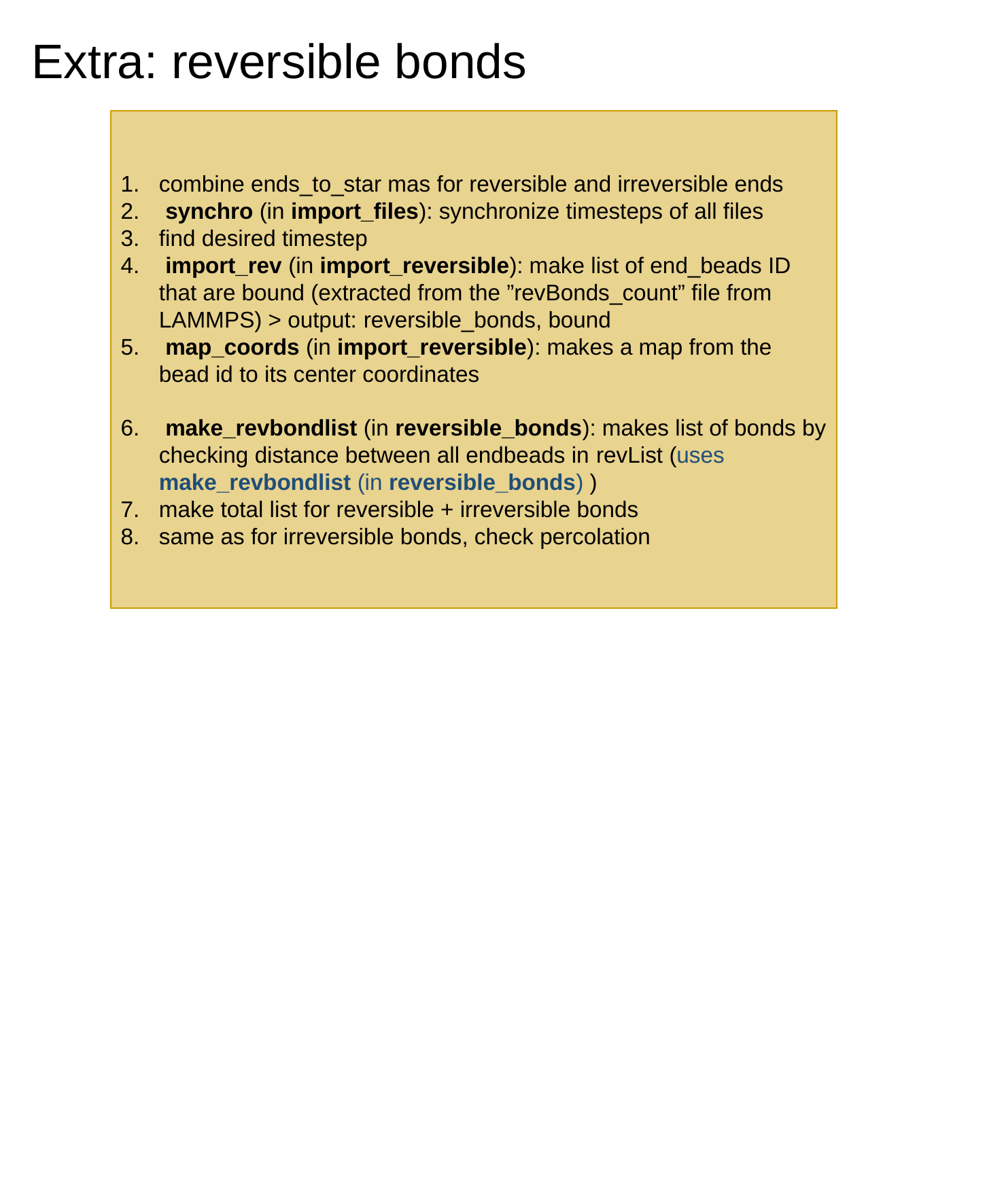

# Extra: reversible bonds
combine ends_to_star mas for reversible and irreversible ends
 synchro (in import_files): synchronize timesteps of all files
find desired timestep
 import_rev (in import_reversible): make list of end_beads ID that are bound (extracted from the ”revBonds_count” file from LAMMPS) > output: reversible_bonds, bound
 map_coords (in import_reversible): makes a map from the bead id to its center coordinates

 make_revbondlist (in ﻿reversible_bonds): makes list of bonds by checking distance between all endbeads in revList (uses make_revbondlist (in ﻿reversible_bonds) )
make total list for reversible + irreversible bonds
same as for irreversible bonds, check percolation